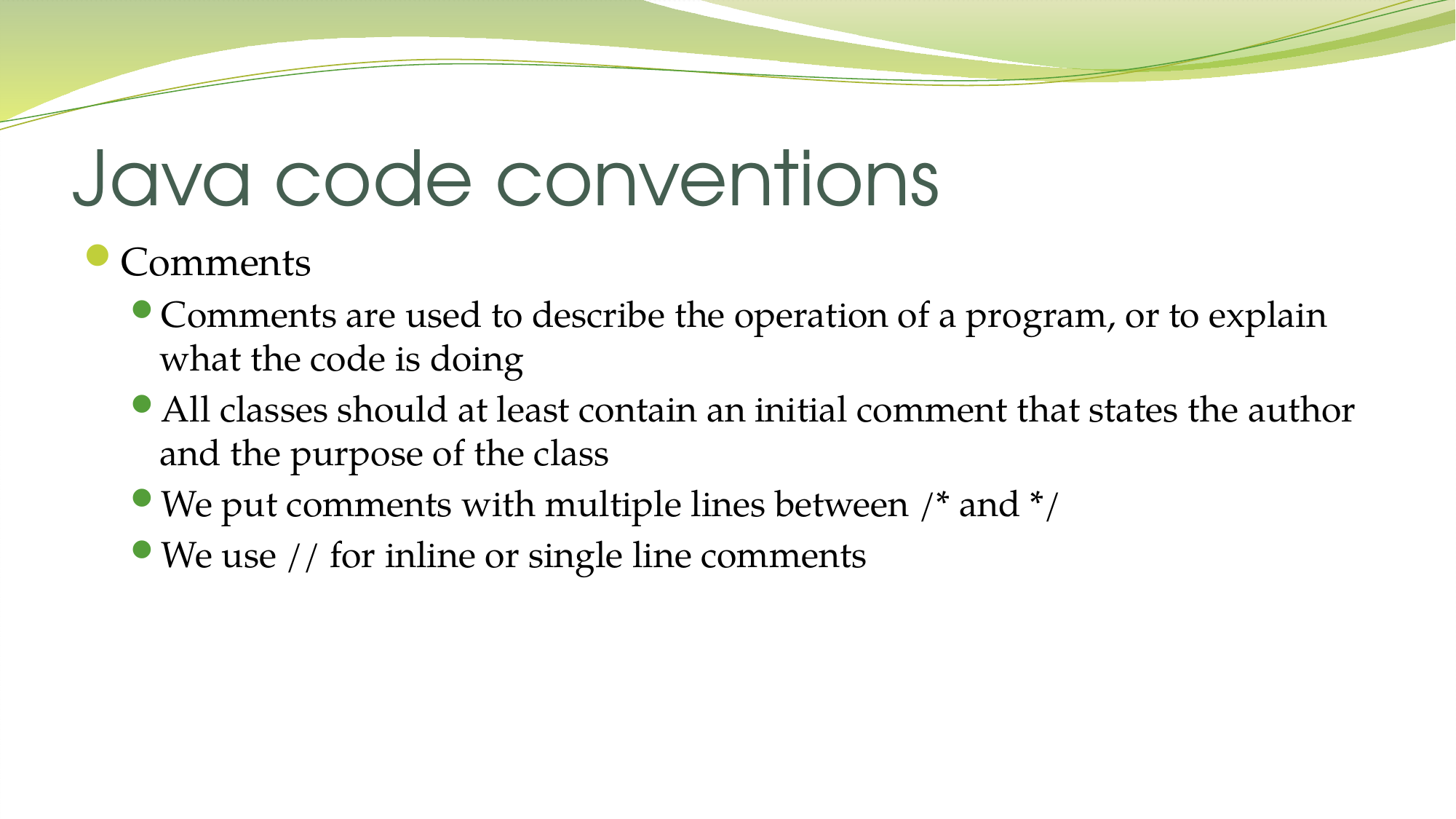

# Java code conventions
Comments
Comments are used to describe the operation of a program, or to explain what the code is doing
All classes should at least contain an initial comment that states the author and the purpose of the class
We put comments with multiple lines between /* and */
We use // for inline or single line comments